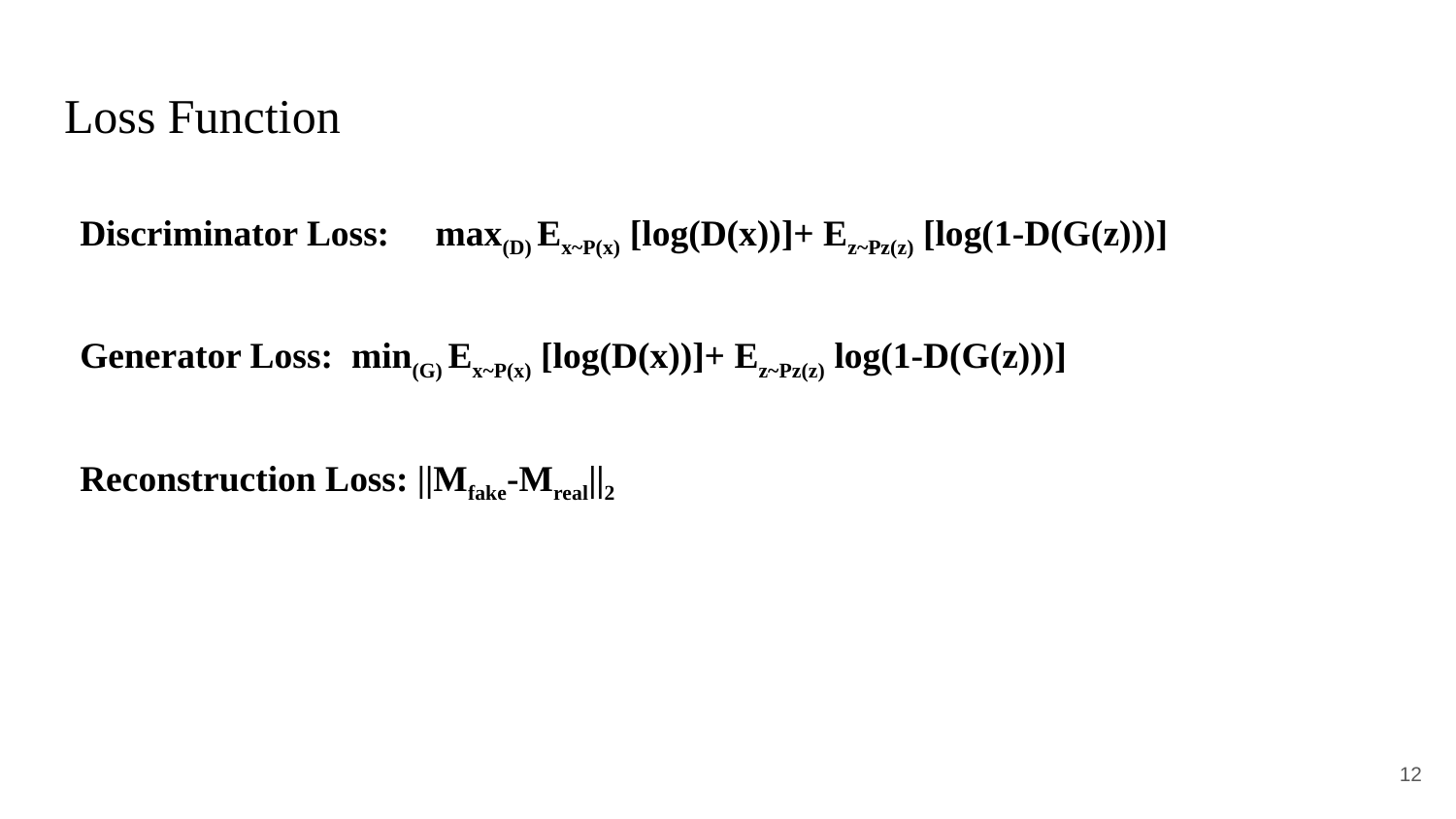

# Loss Function
Discriminator Loss:     max(D) Ex~P(x) [log(D(x))]+ Ez~Pz(z) [log(1-D(G(z)))]
Generator Loss:  min(G) Ex~P(x) [log(D(x))]+ Ez~Pz(z) log(1-D(G(z)))]
Reconstruction Loss: ||Mfake-Mreal||2

12